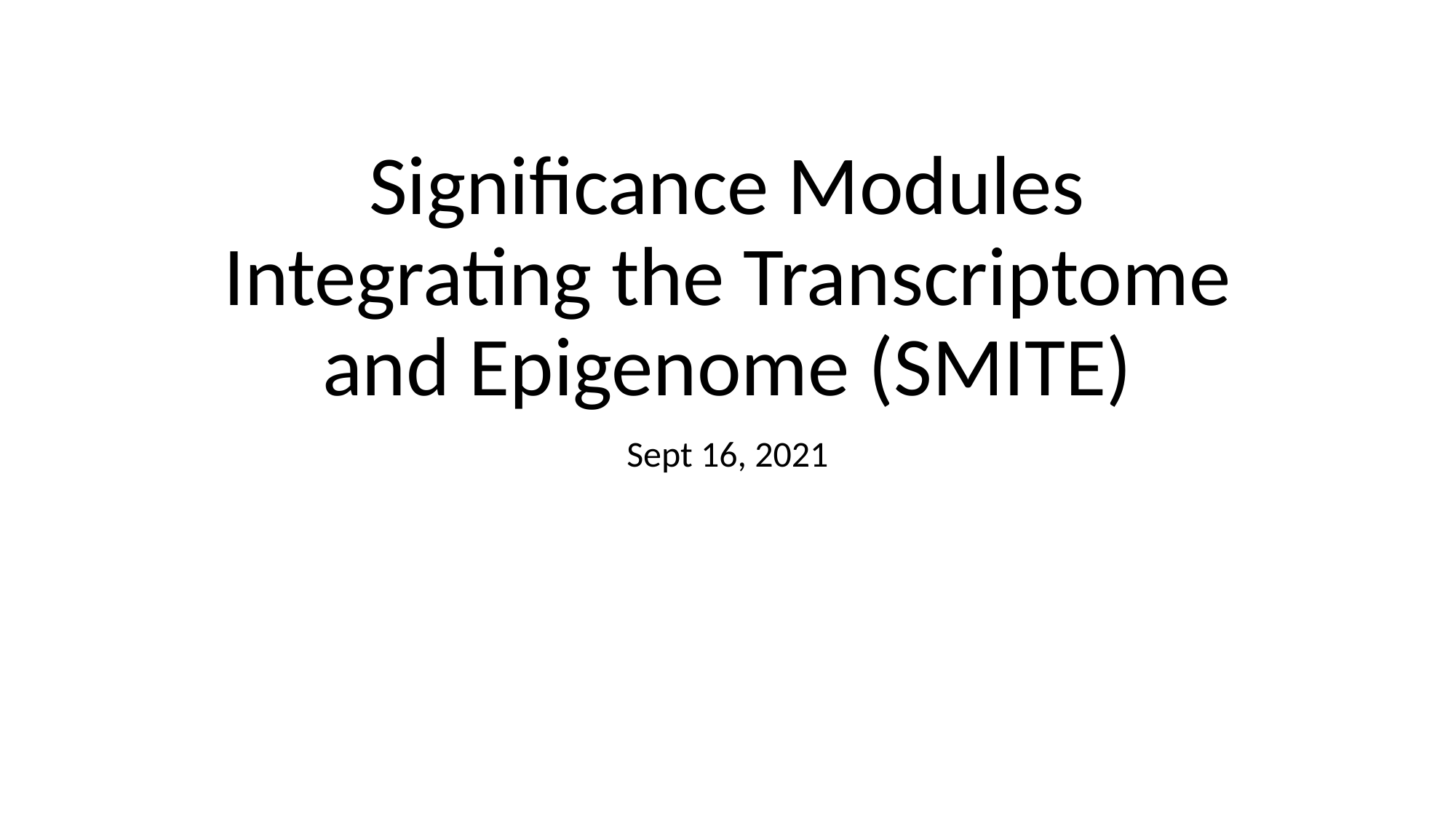

# Significance Modules Integrating the Transcriptome and Epigenome (SMITE)
Sept 16, 2021